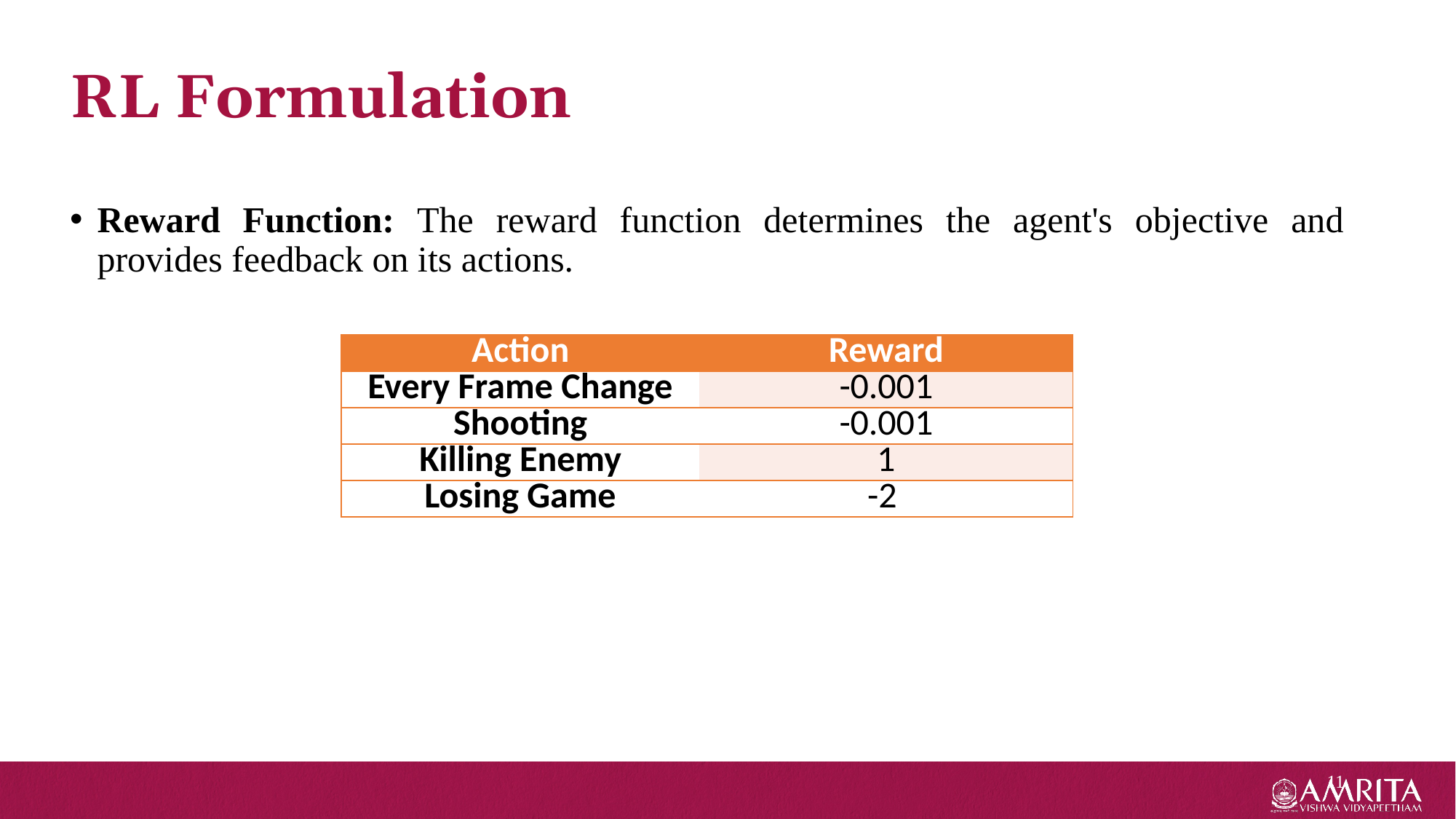

RL Formulation
Reward Function: The reward function determines the agent's objective and provides feedback on its actions.

| Action | Reward |
| --- | --- |
| Every Frame Change | -0.001 |
| Shooting | -0.001 |
| Killing Enemy | 1 |
| Losing Game | -2 |
11